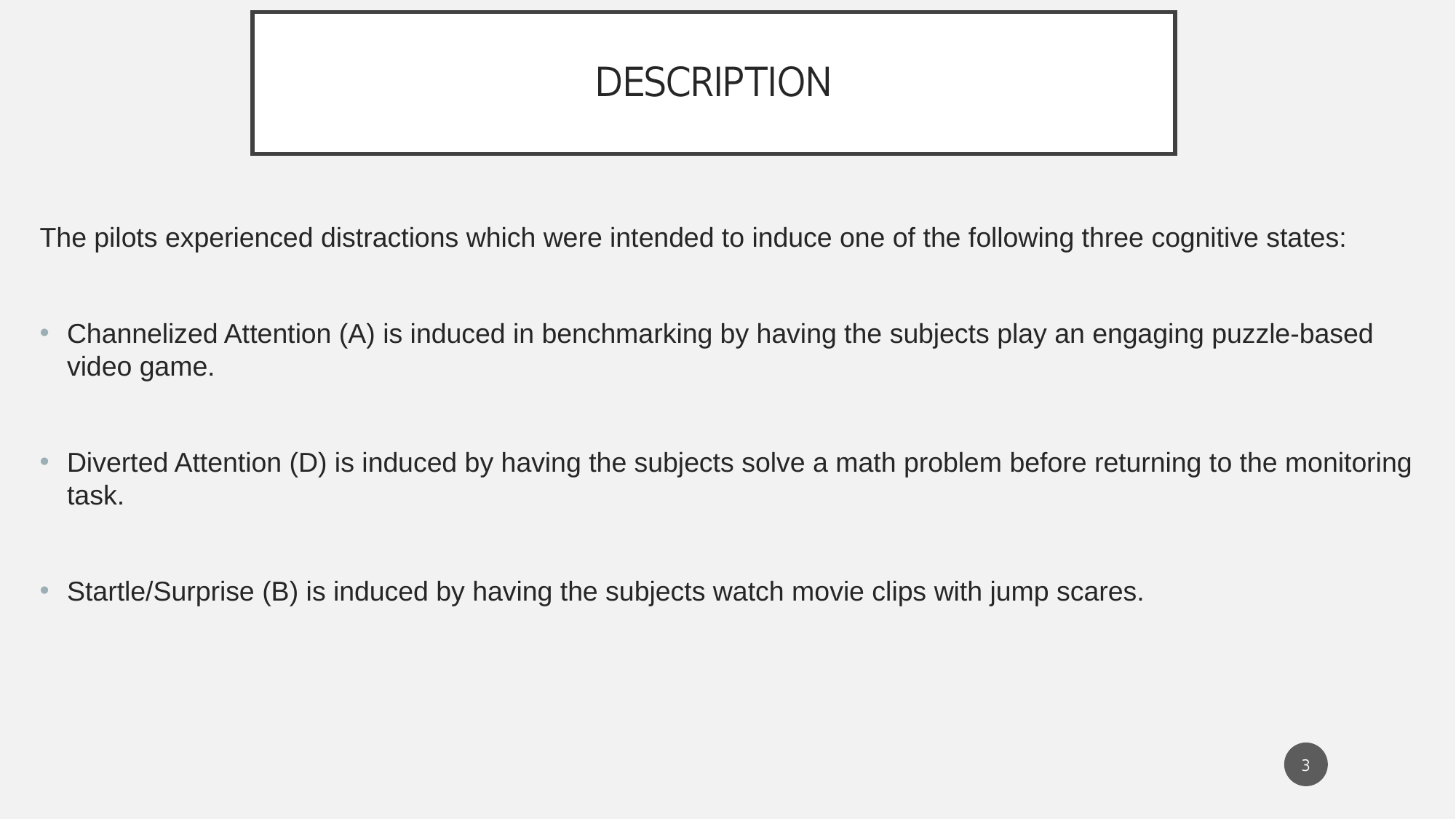

# DESCRIPTION
The pilots experienced distractions which were intended to induce one of the following three cognitive states:

Channelized Attention (A) is induced in benchmarking by having the subjects play an engaging puzzle-based video game.

Diverted Attention (D) is induced by having the subjects solve a math problem before returning to the monitoring task.

Startle/Surprise (B) is induced by having the subjects watch movie clips with jump scares.

3